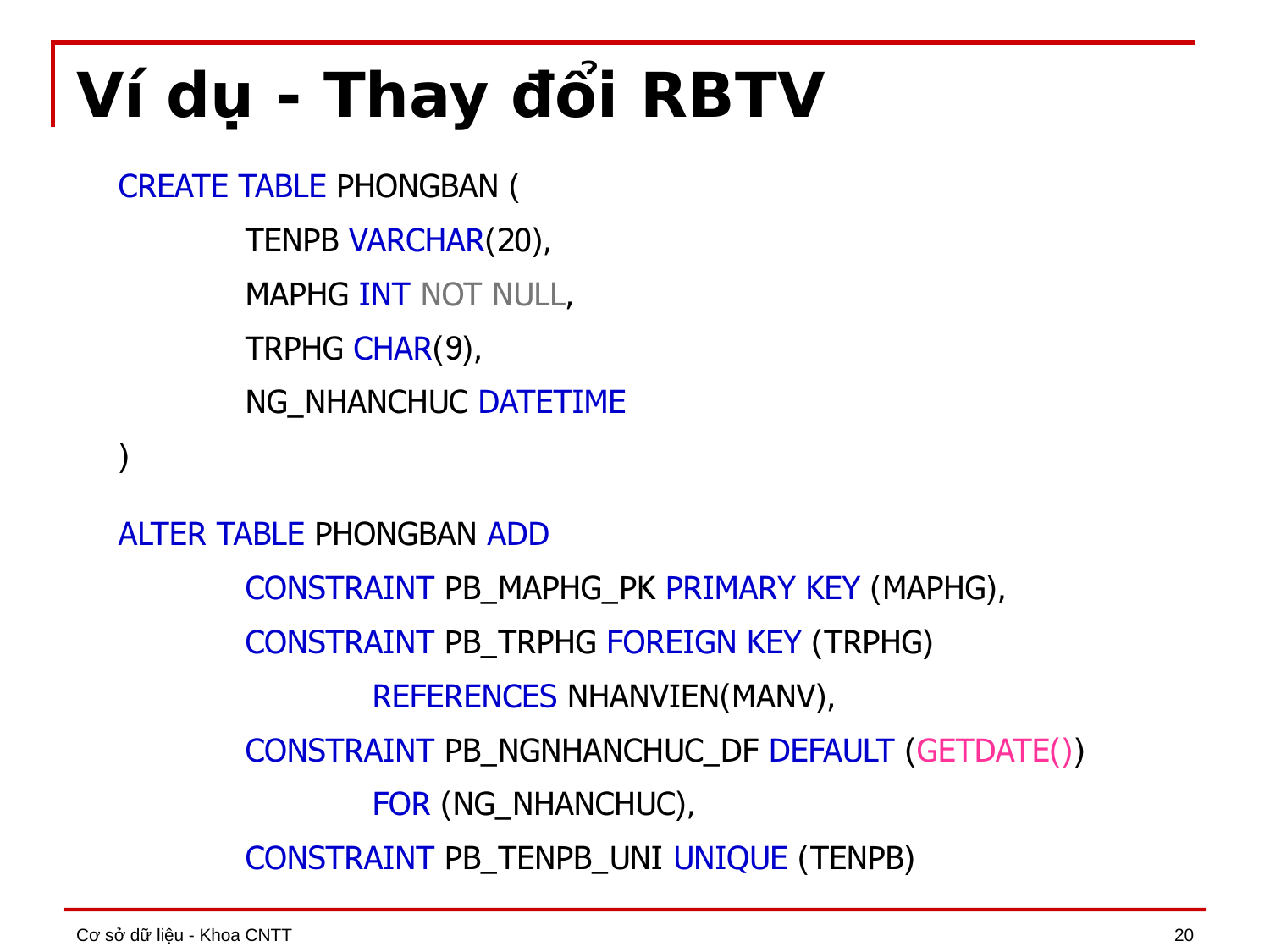

# Ví dụ - Thay đổi RBTV
CREATE TABLE PHONGBAN (
	TENPB VARCHAR(20),
	MAPHG INT NOT NULL,
	TRPHG CHAR(9),
	NG_NHANCHUC DATETIME
)
ALTER TABLE PHONGBAN ADD
	CONSTRAINT PB_MAPHG_PK PRIMARY KEY (MAPHG),
	CONSTRAINT PB_TRPHG FOREIGN KEY (TRPHG)
		REFERENCES NHANVIEN(MANV),
	CONSTRAINT PB_NGNHANCHUC_DF DEFAULT (GETDATE())
		FOR (NG_NHANCHUC),
	CONSTRAINT PB_TENPB_UNI UNIQUE (TENPB)
Cơ sở dữ liệu - Khoa CNTT
20